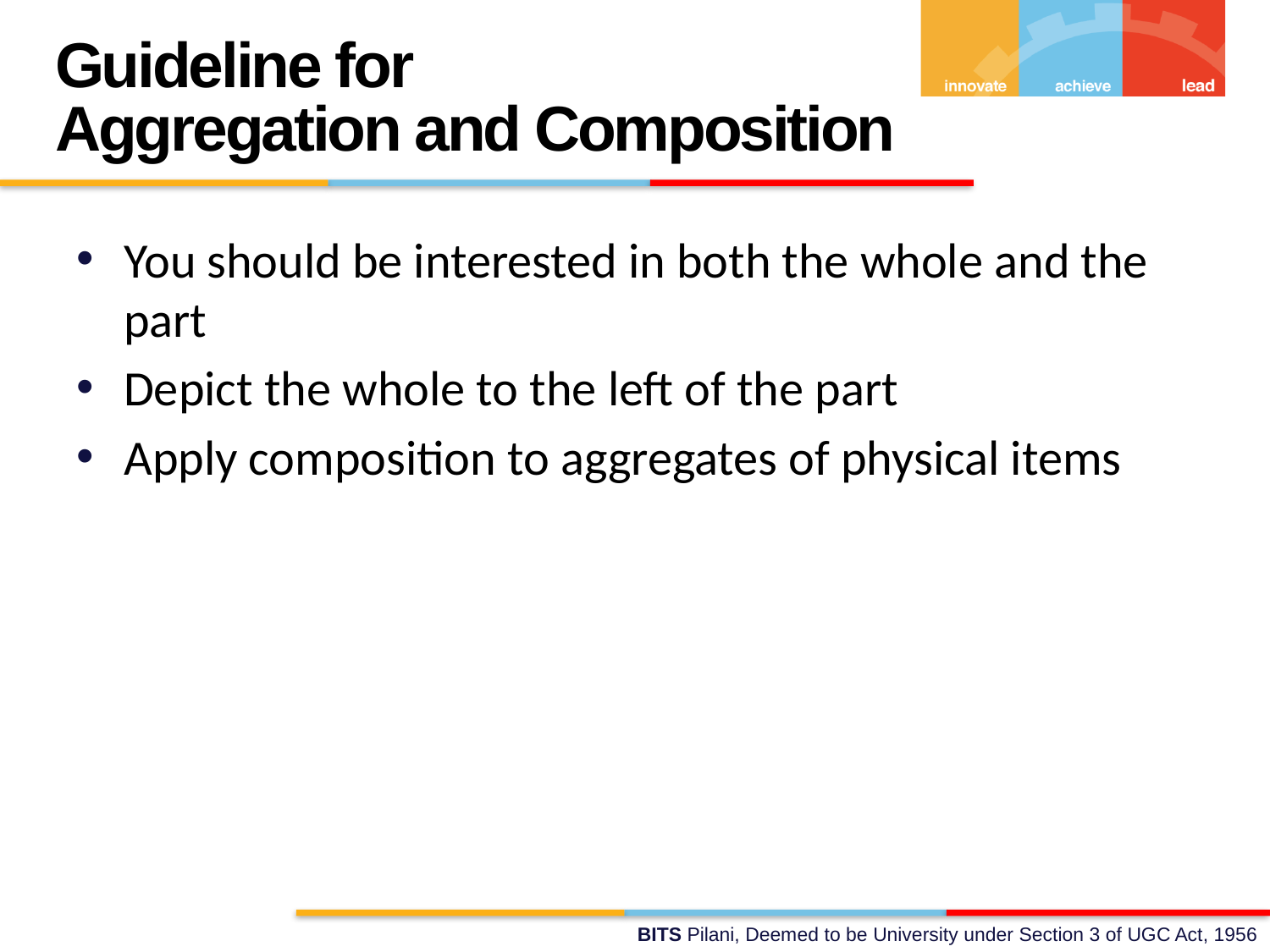

Guideline for
Aggregation and Composition
You should be interested in both the whole and the part
Depict the whole to the left of the part
Apply composition to aggregates of physical items